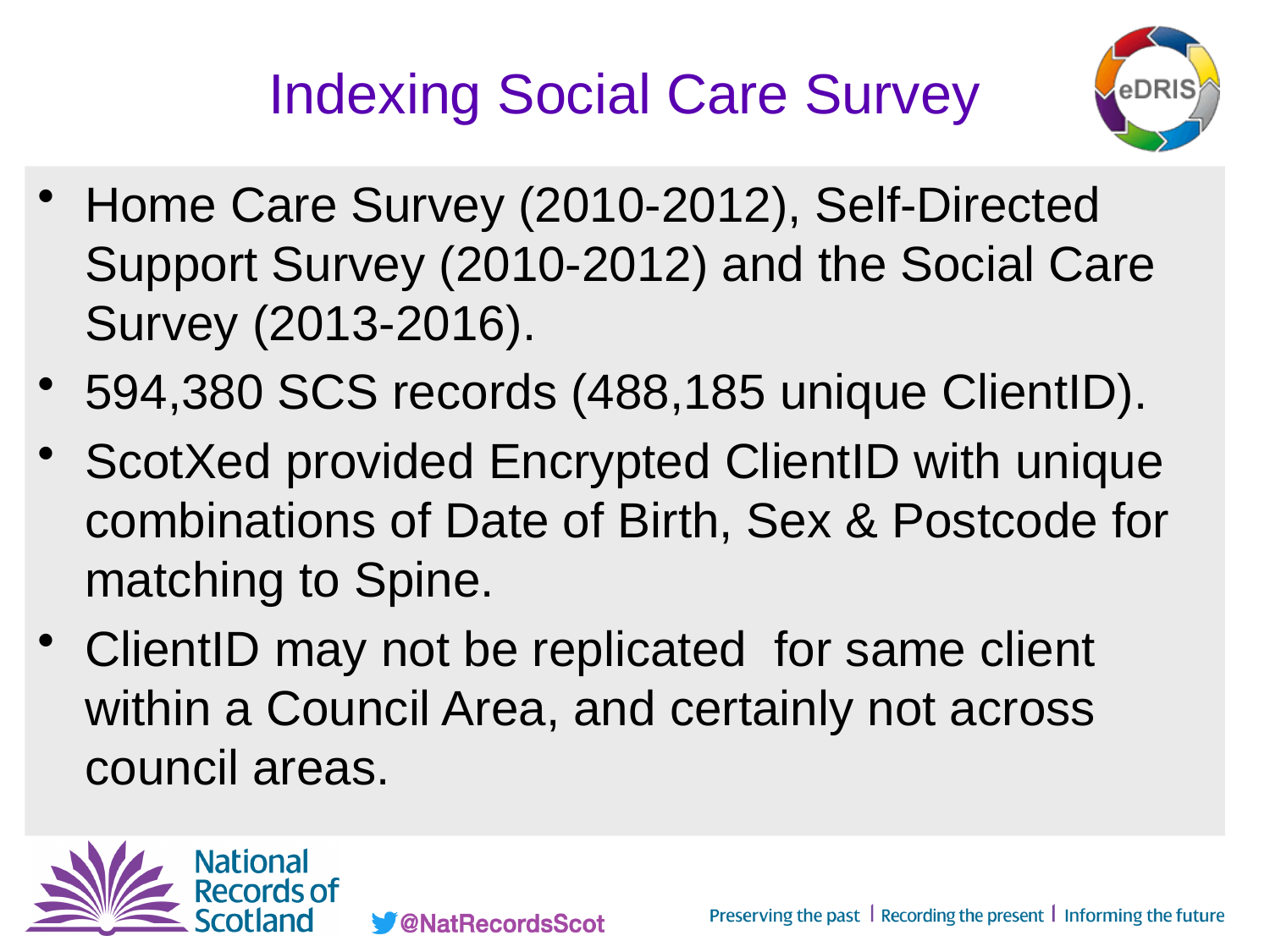

# Indexing Social Care Survey
Home Care Survey (2010-2012), Self-Directed Support Survey (2010-2012) and the Social Care Survey (2013-2016).
594,380 SCS records (488,185 unique ClientID).
ScotXed provided Encrypted ClientID with unique combinations of Date of Birth, Sex & Postcode for matching to Spine.
ClientID may not be replicated  for same client within a Council Area, and certainly not across council areas.